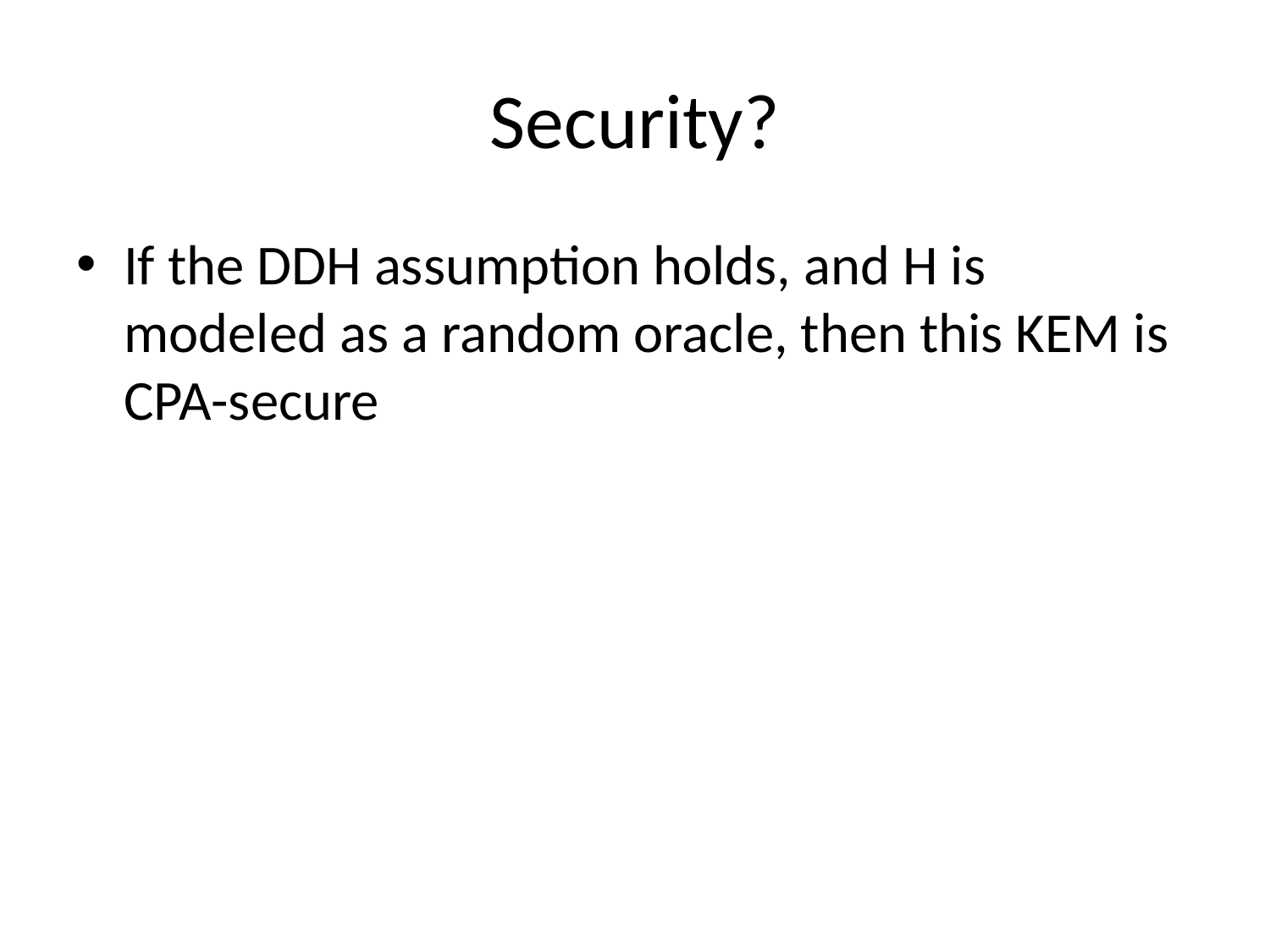

# Security?
If the DDH assumption holds, and H is modeled as a random oracle, then this KEM is CPA-secure